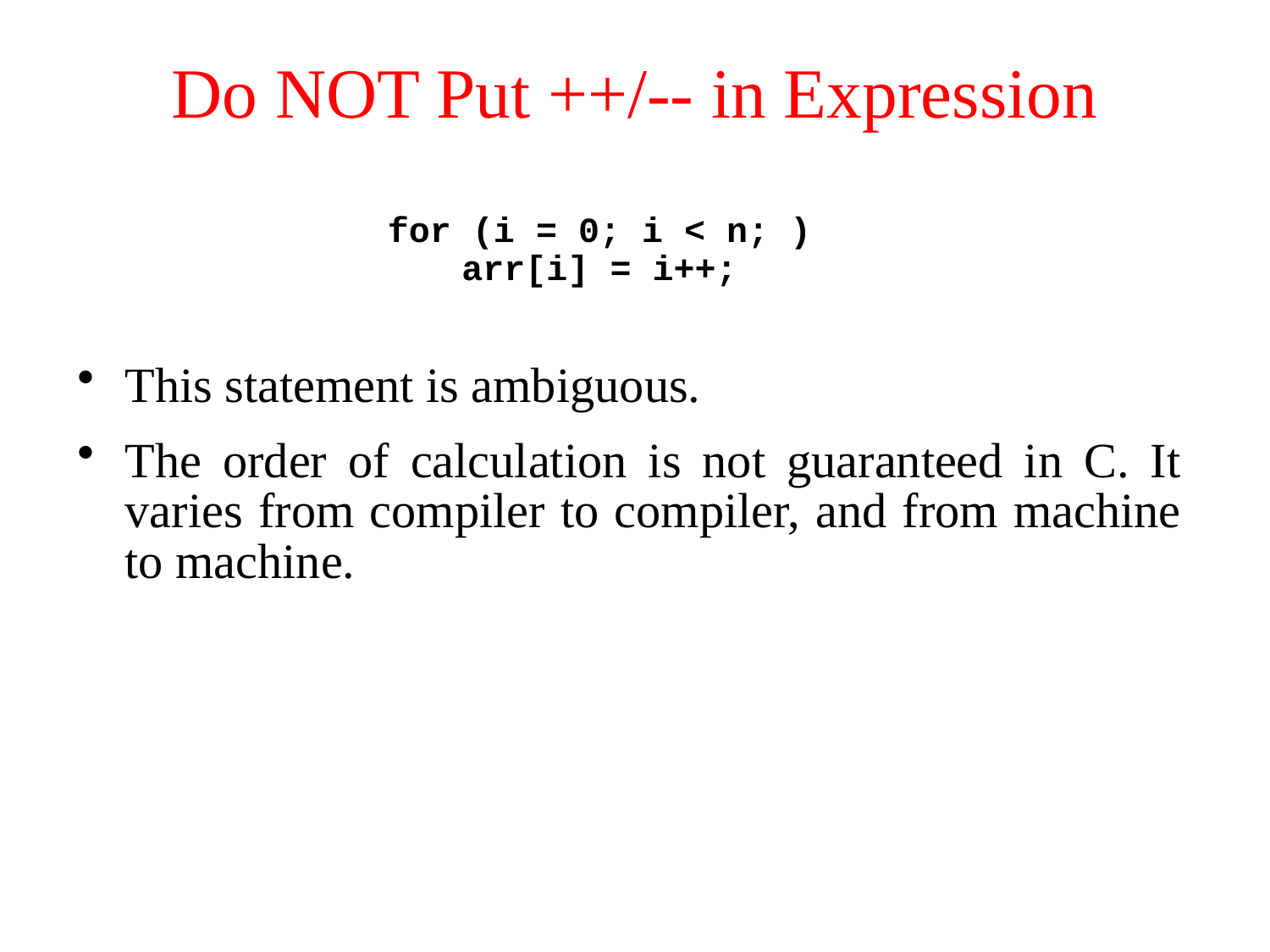

# Do NOT Put ++/-- in Expression
for (i = 0; i < n; )
arr[i] = i++;
This statement is ambiguous.
The order of calculation is not guaranteed in C. It varies from compiler to compiler, and from machine to machine.

54